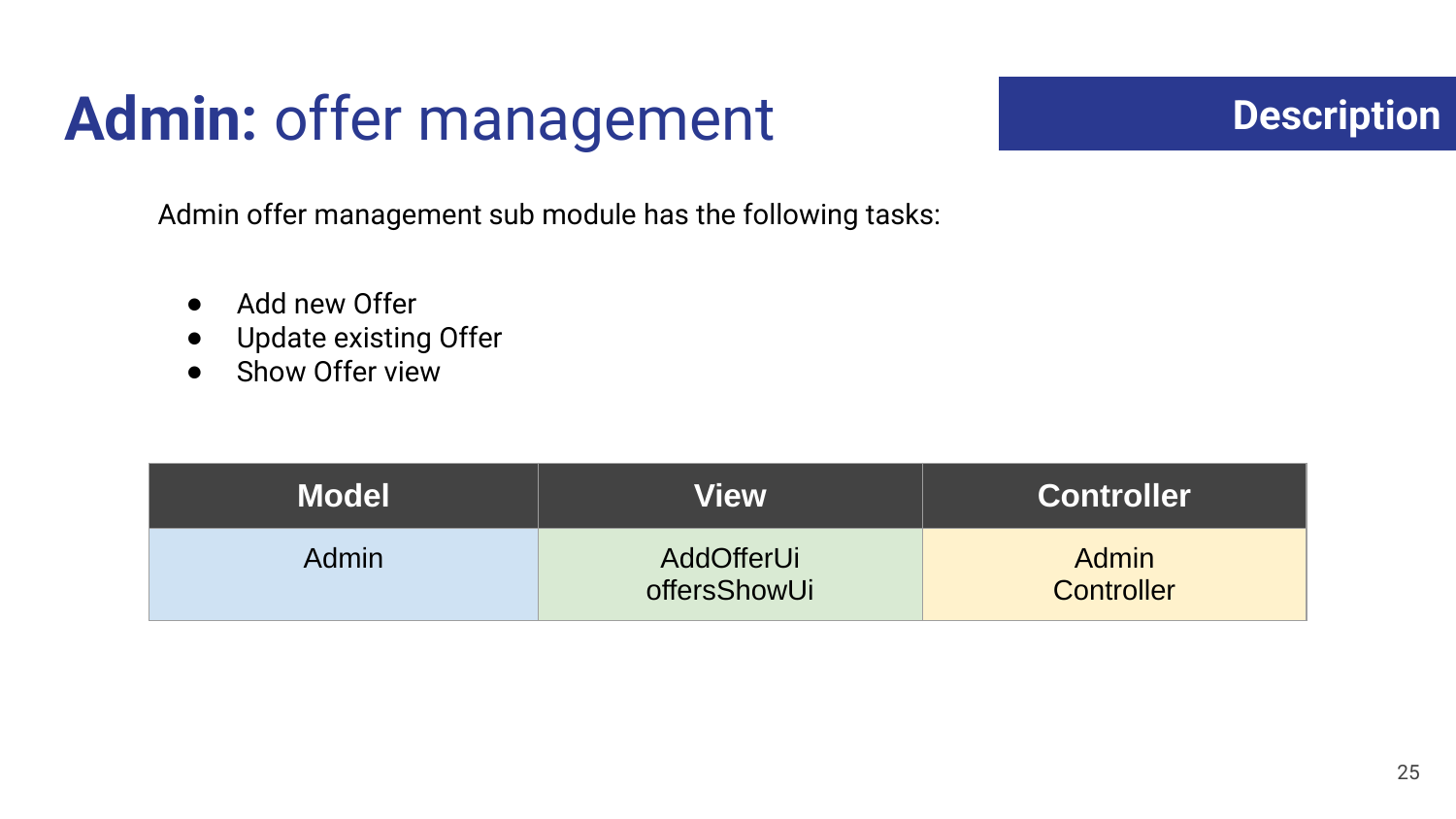

# Admin: offer management
Description
Admin offer management sub module has the following tasks:
Add new Offer
Update existing Offer
Show Offer view
| Model | View | Controller |
| --- | --- | --- |
| Admin | AddOfferUi offersShowUi | Admin Controller |
25